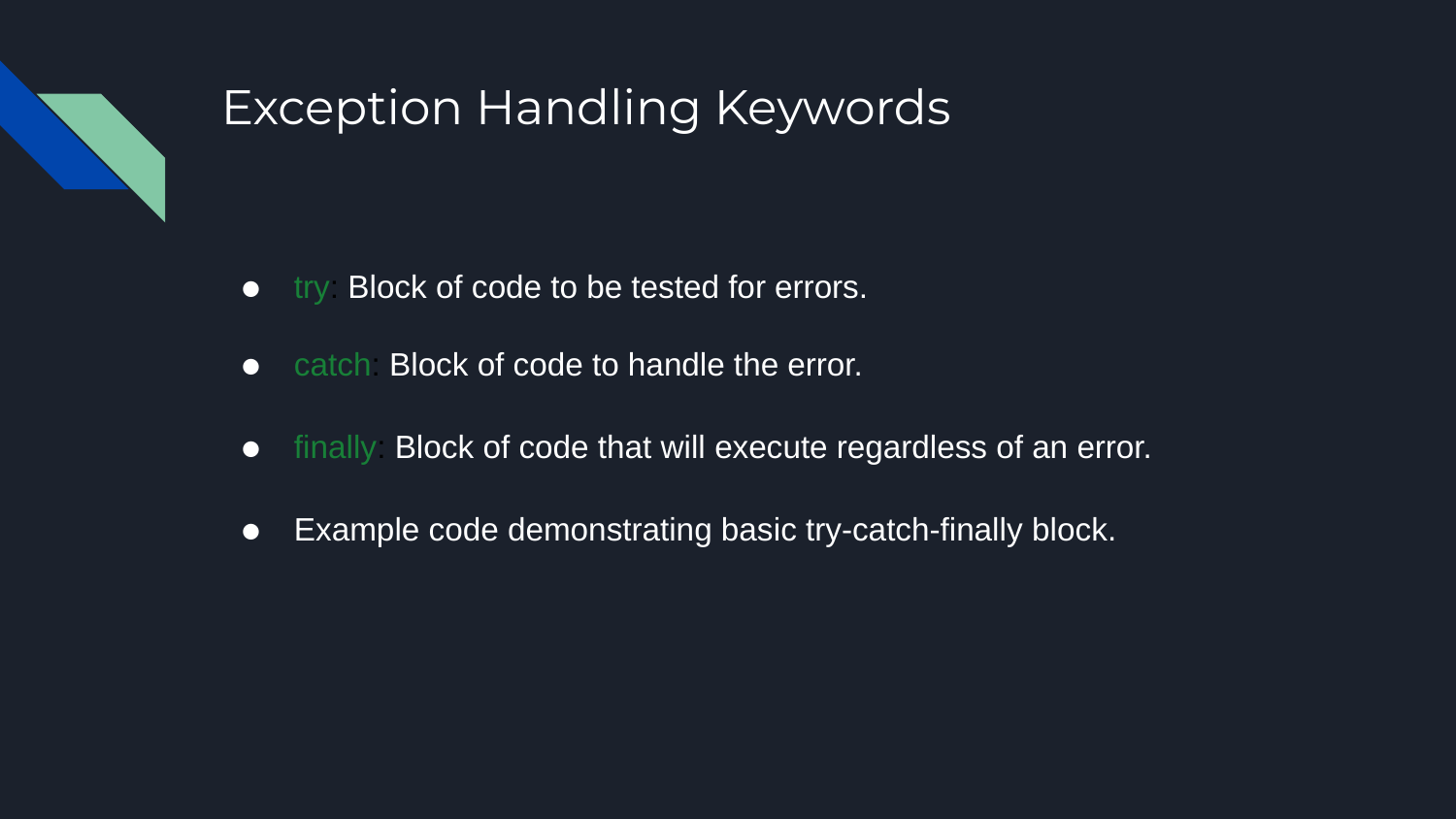

# Exception Handling Keywords
try: Block of code to be tested for errors.
catch: Block of code to handle the error.
finally: Block of code that will execute regardless of an error.
Example code demonstrating basic try-catch-finally block.